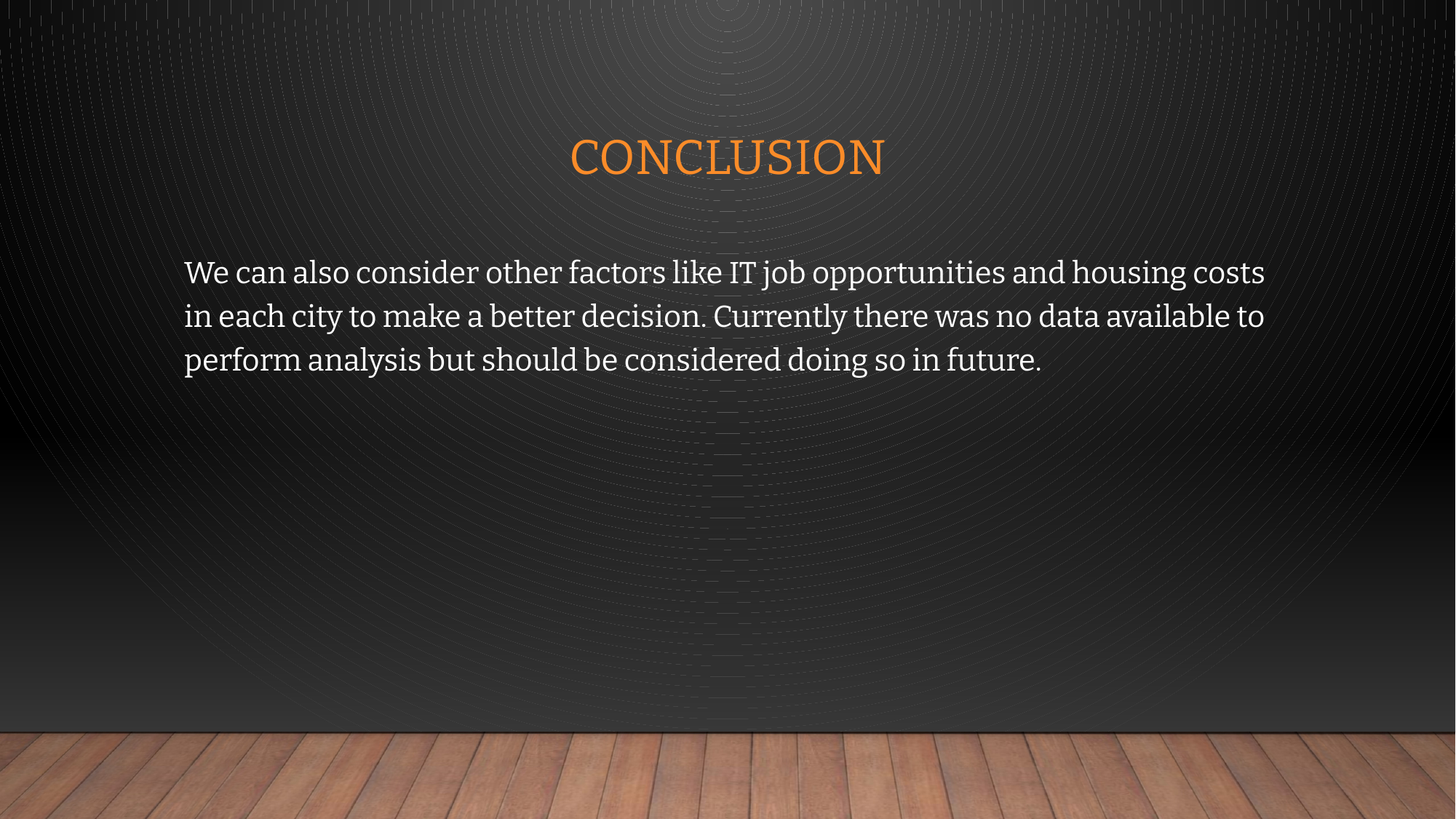

# Conclusion
We can also consider other factors like IT job opportunities and housing costs in each city to make a better decision. Currently there was no data available to perform analysis but should be considered doing so in future.